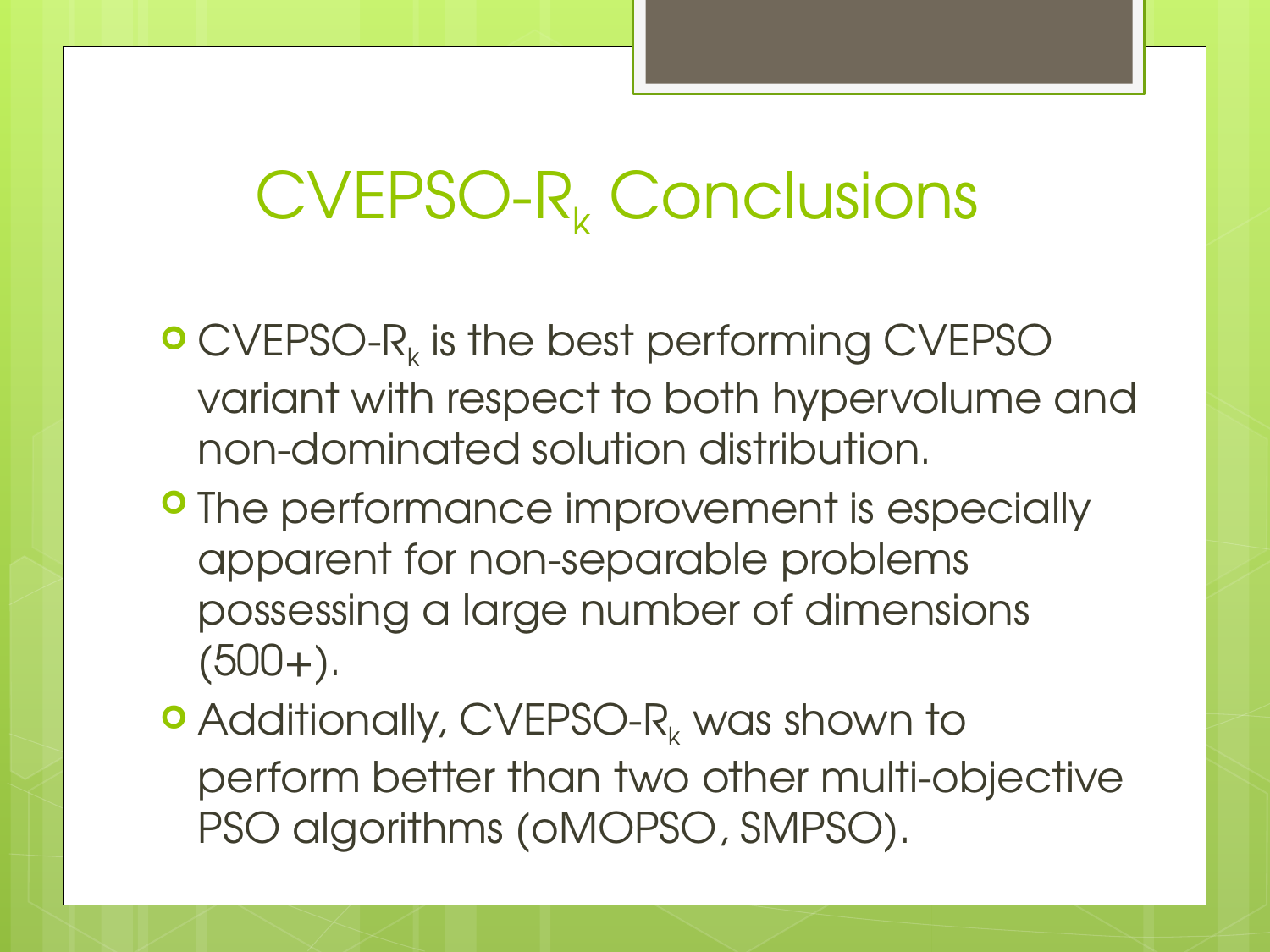

# CVEPSO-Rk Conclusions
CVEPSO-Rk is the best performing CVEPSO variant with respect to both hypervolume and non-dominated solution distribution.
The performance improvement is especially apparent for non-separable problems possessing a large number of dimensions (500+).
Additionally, CVEPSO-Rk was shown to perform better than two other multi-objective PSO algorithms (oMOPSO, SMPSO).